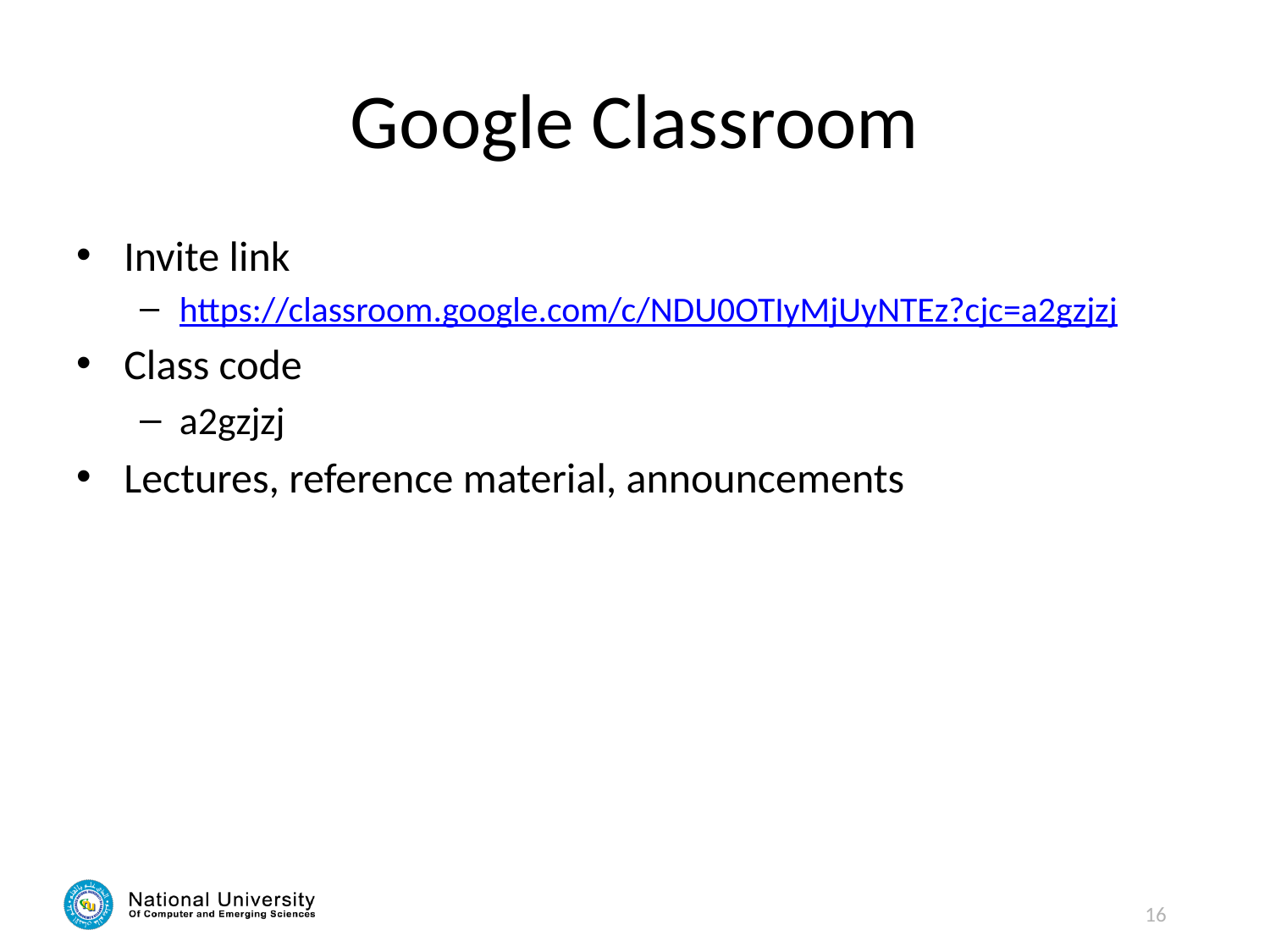

# Google Classroom
Invite link
https://classroom.google.com/c/NDU0OTIyMjUyNTEz?cjc=a2gzjzj
Class code
a2gzjzj
Lectures, reference material, announcements
16